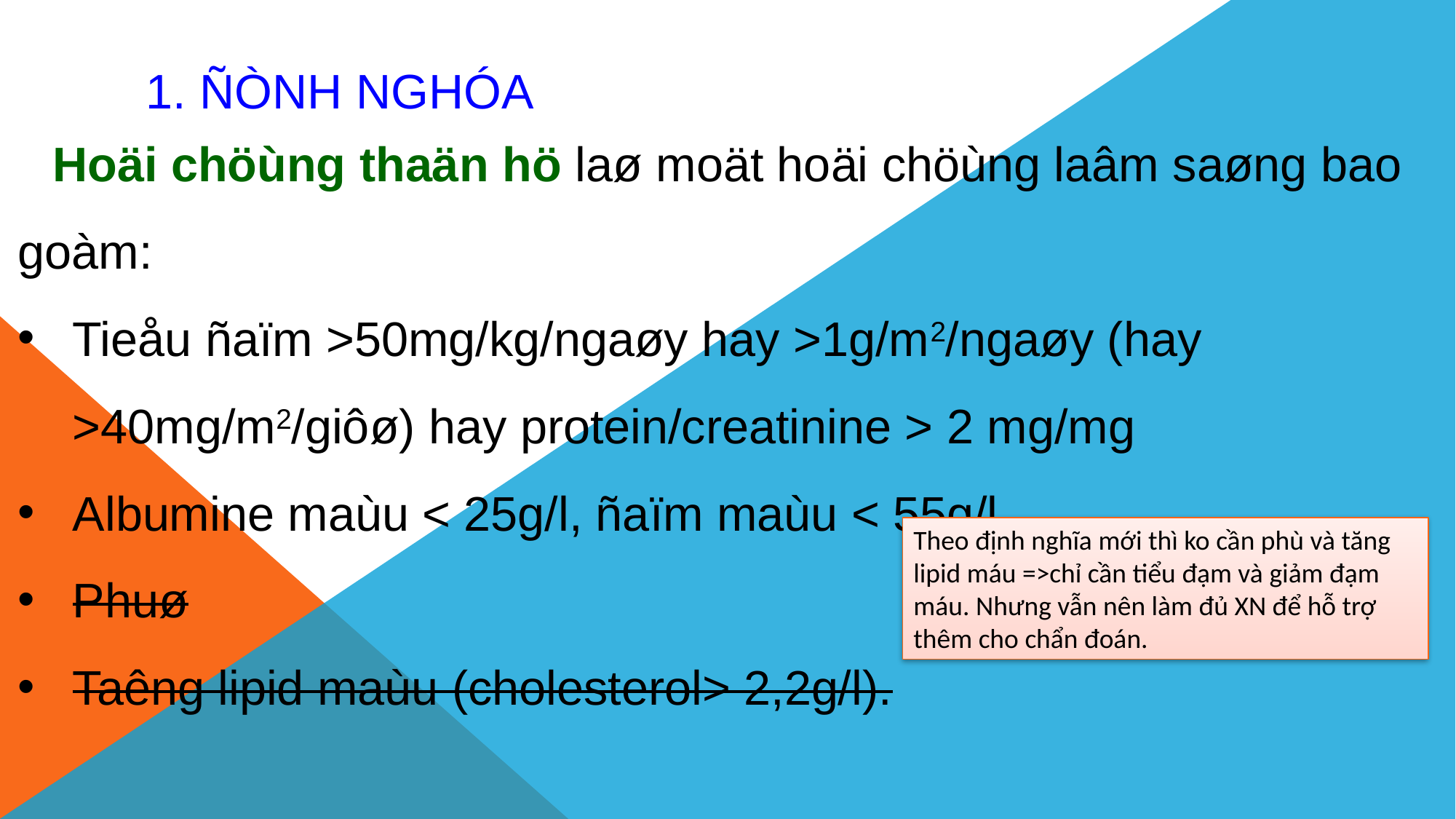

# 1. ÑÒNH NGHÓA
Hoäi chöùng thaän hö laø moät hoäi chöùng laâm saøng bao goàm:
Tieåu ñaïm >50mg/kg/ngaøy hay >1g/m2/ngaøy (hay >40mg/m2/giôø) hay protein/creatinine > 2 mg/mg
Albumine maùu < 25g/l, ñaïm maùu < 55g/l
Phuø
Taêng lipid maùu (cholesterol> 2,2g/l).
Theo định nghĩa mới thì ko cần phù và tăng lipid máu =>chỉ cần tiểu đạm và giảm đạm máu. Nhưng vẫn nên làm đủ XN để hỗ trợ thêm cho chẩn đoán.